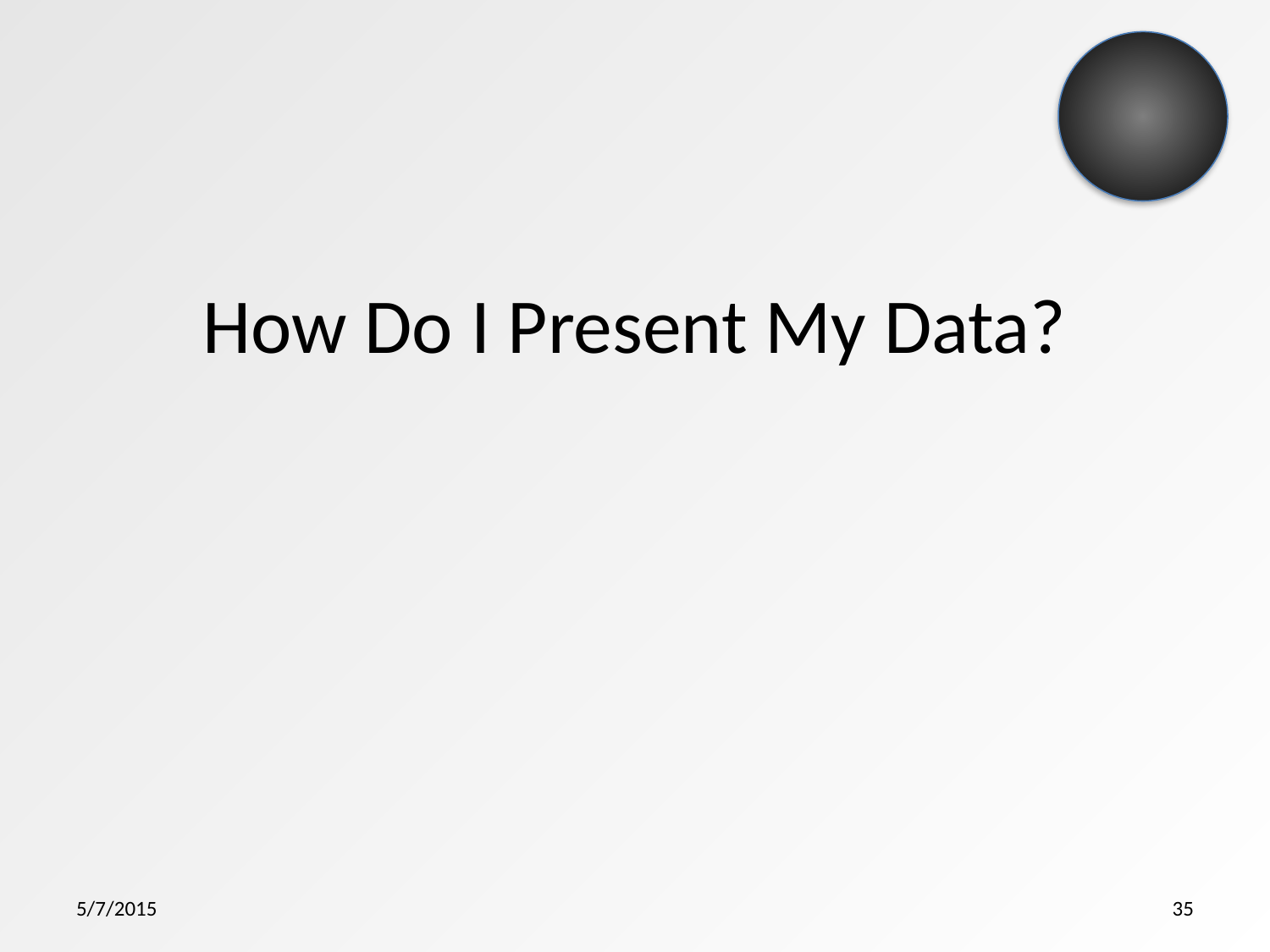

# How Do I Present My Data?
5/7/2015
35